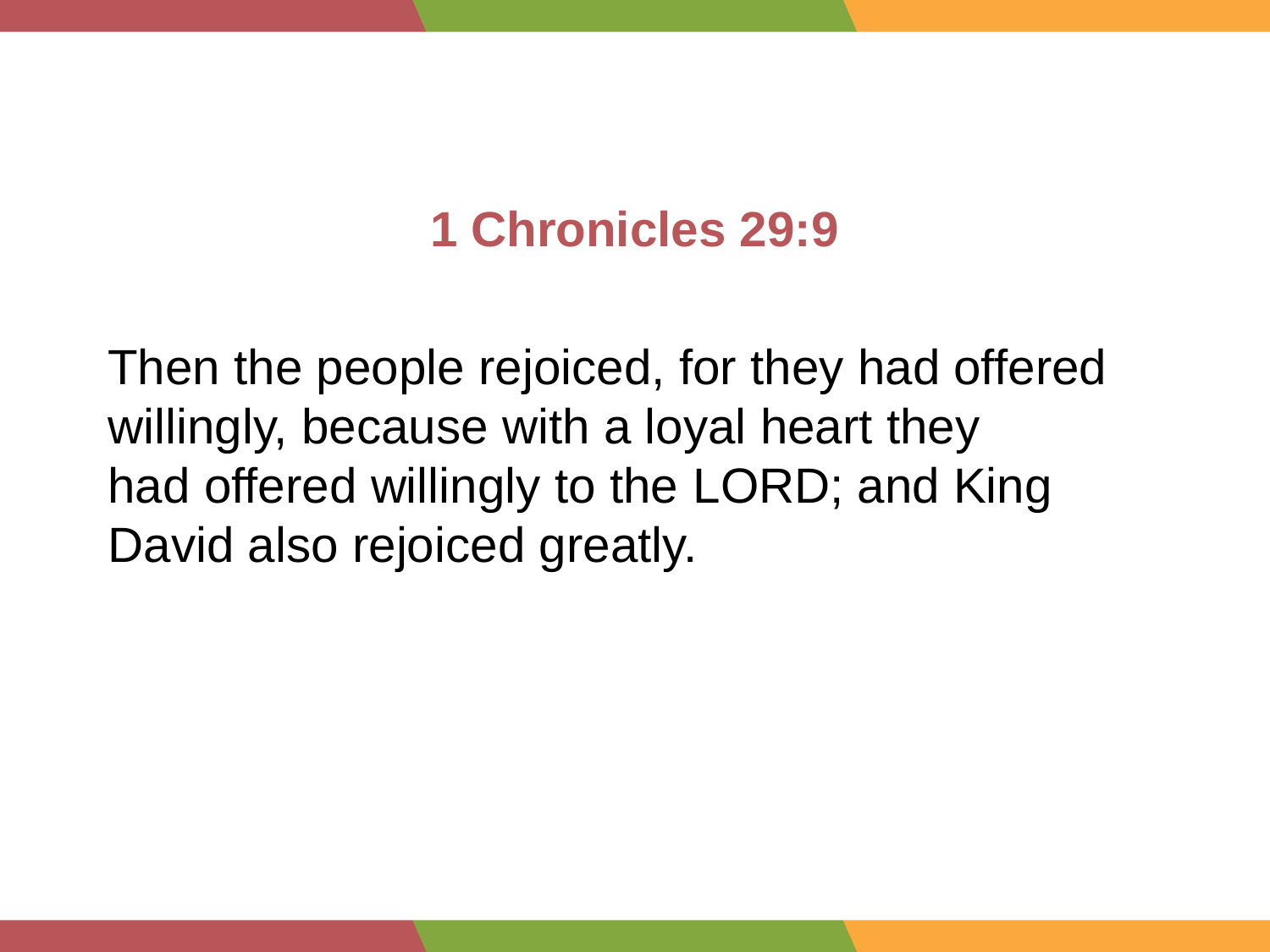

1 Chronicles 29:9
Then the people rejoiced, for they had offered willingly, because with a loyal heart they had offered willingly to the Lord; and King David also rejoiced greatly.